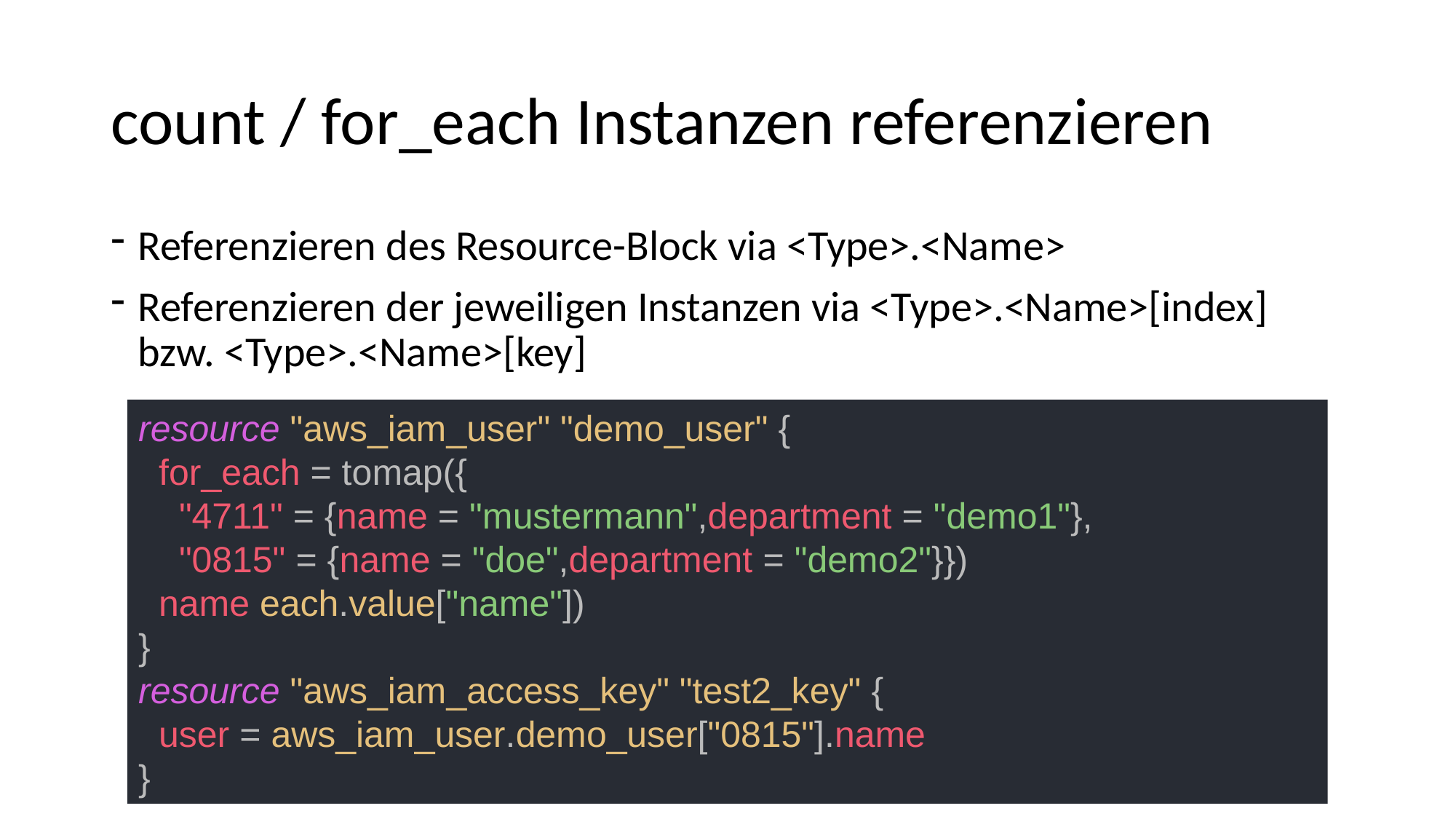

# count / for_each Instanzen referenzieren
Referenzieren des Resource-Block via <Type>.<Name>
Referenzieren der jeweiligen Instanzen via <Type>.<Name>[index] bzw. <Type>.<Name>[key]

resource "aws_iam_user" "demo_user" {
  for_each = tomap({
    "4711" = {name = "mustermann",department = "demo1"},
    "0815" = {name = "doe",department = "demo2"}})
  name each.value["name"])
}
resource "aws_iam_access_key" "test2_key" {
  user = aws_iam_user.demo_user["0815"].name
}